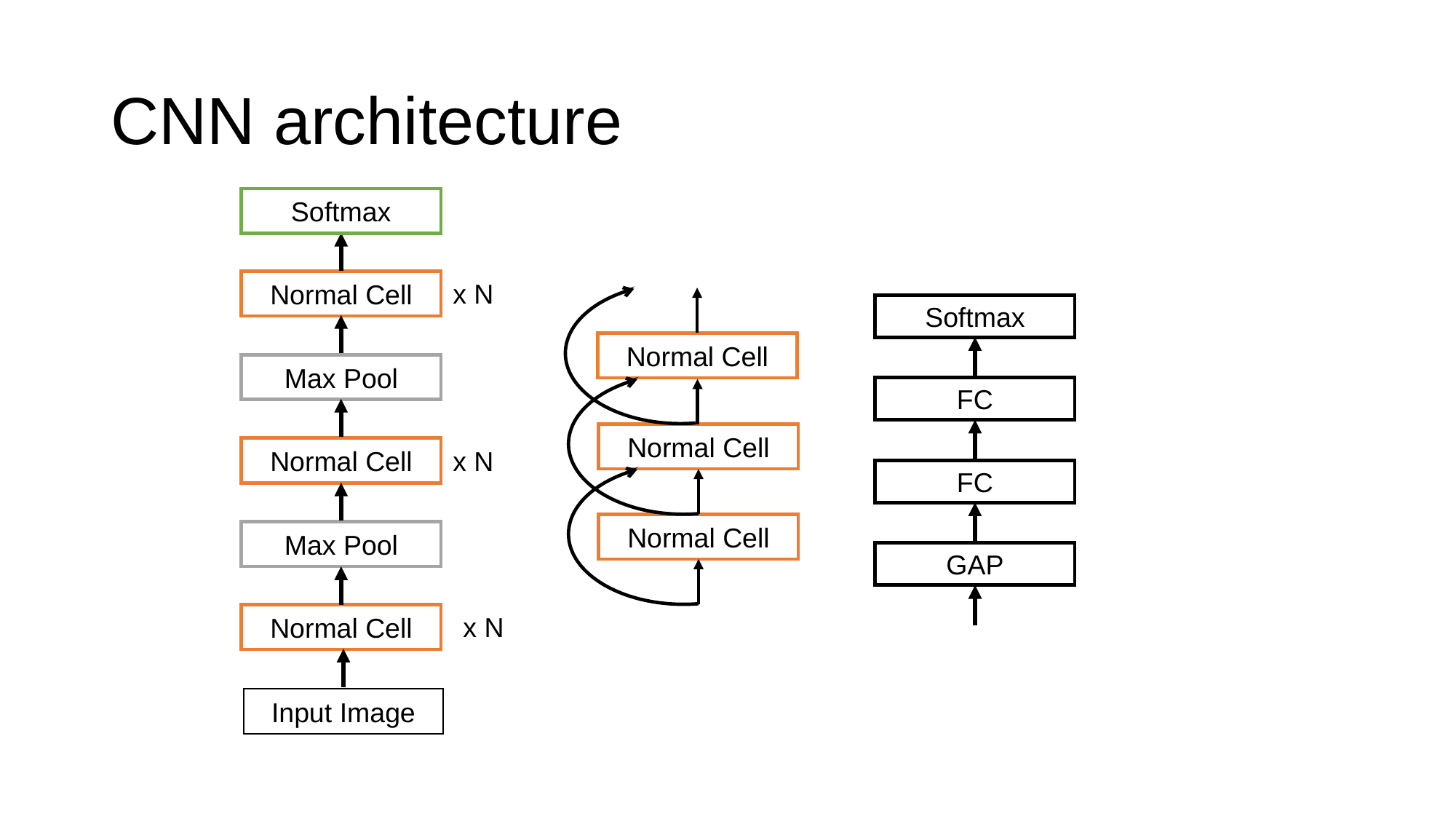

# CNN architecture
Softmax
x N
Normal Cell

Softmax
Normal Cell
Max Pool

FC
Normal Cell
Normal Cell
x N
FC

Normal Cell
Max Pool
GAP
Normal Cell
x N
Input Image